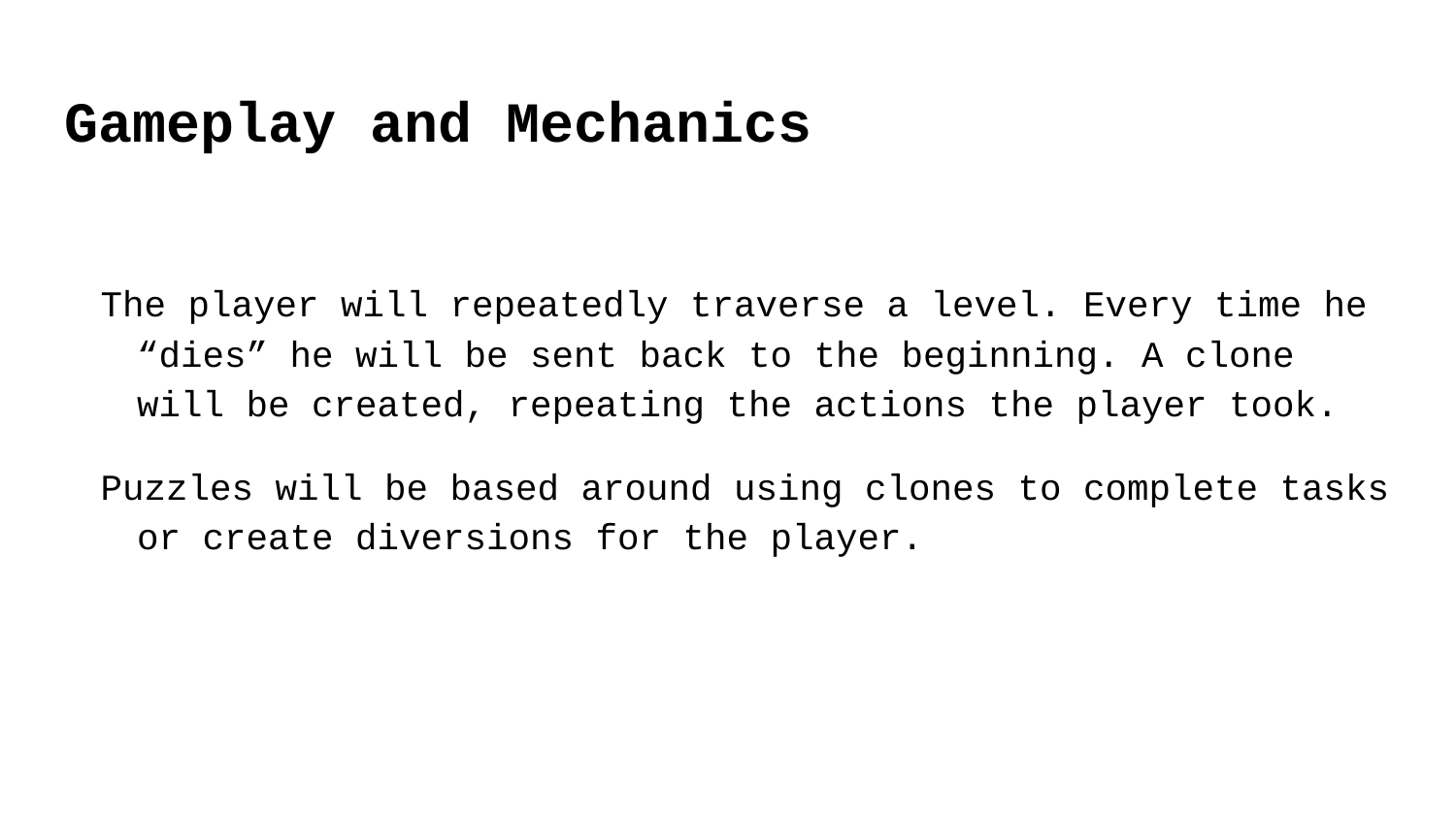

# Gameplay and Mechanics

The player will repeatedly traverse a level. Every time he “dies” he will be sent back to the beginning. A clone will be created, repeating the actions the player took.
Puzzles will be based around using clones to complete tasks or create diversions for the player.